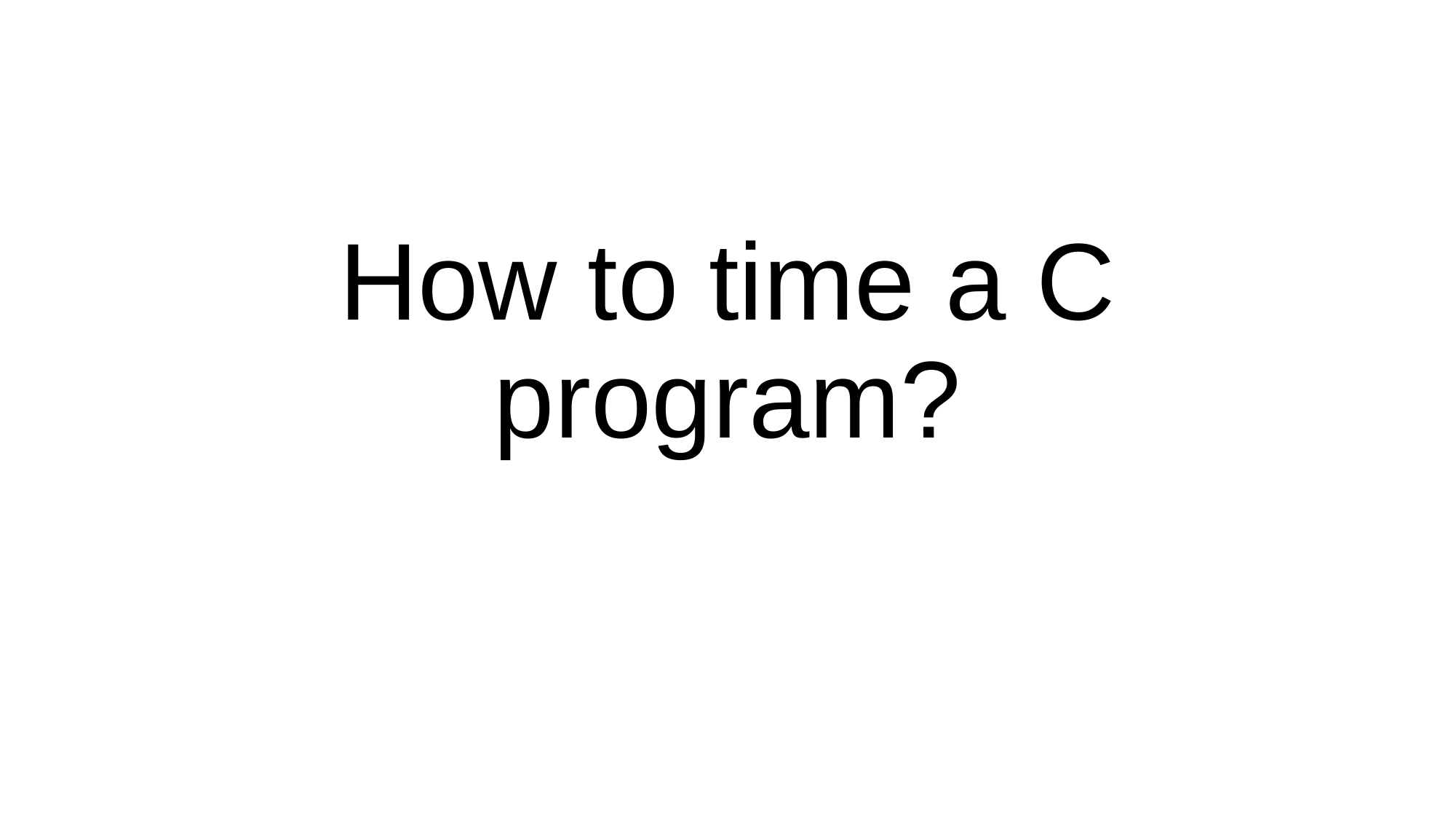

# How to time a C program?